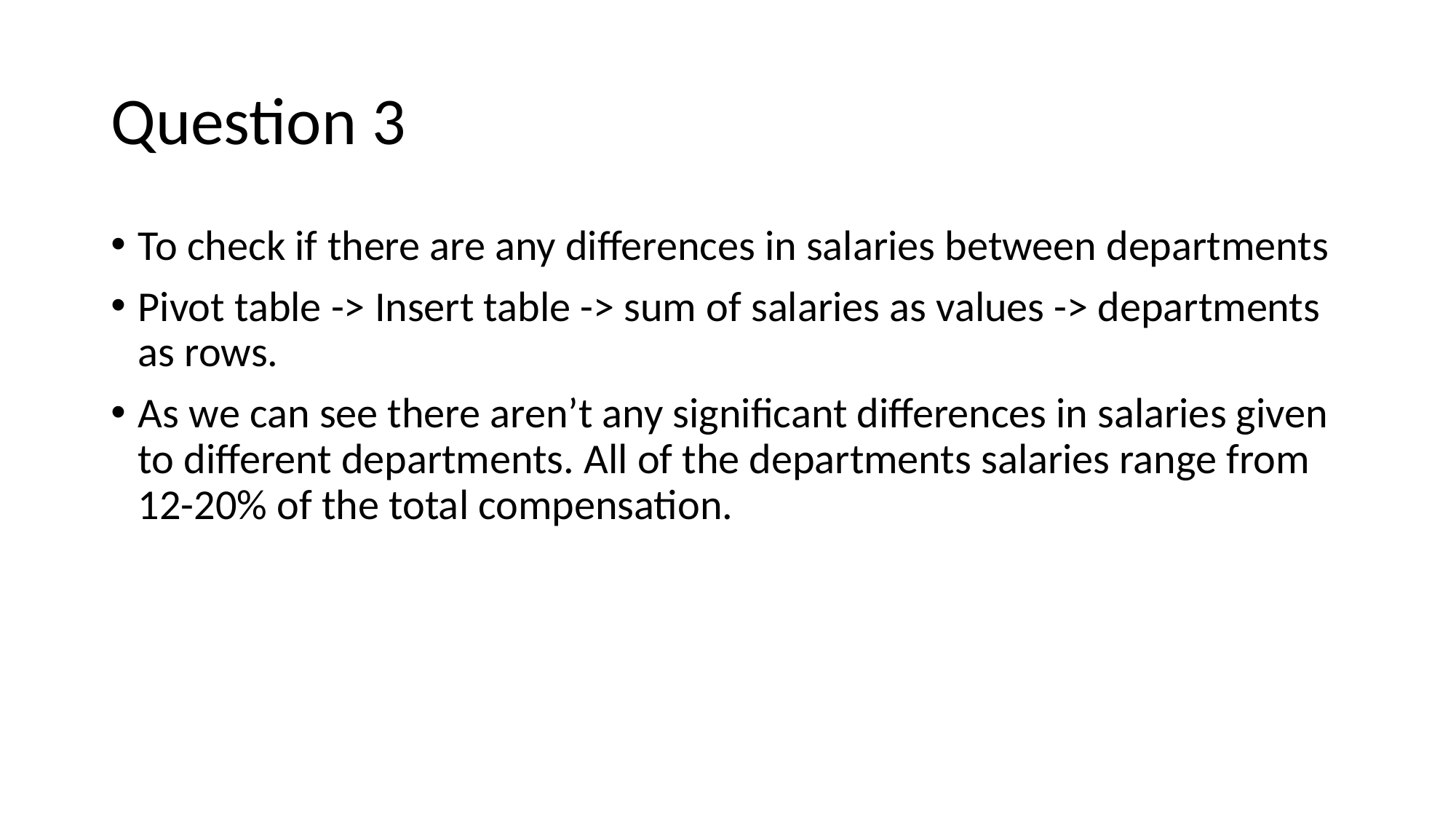

# Question 3
To check if there are any differences in salaries between departments
Pivot table -> Insert table -> sum of salaries as values -> departments as rows.
As we can see there aren’t any significant differences in salaries given to different departments. All of the departments salaries range from 12-20% of the total compensation.